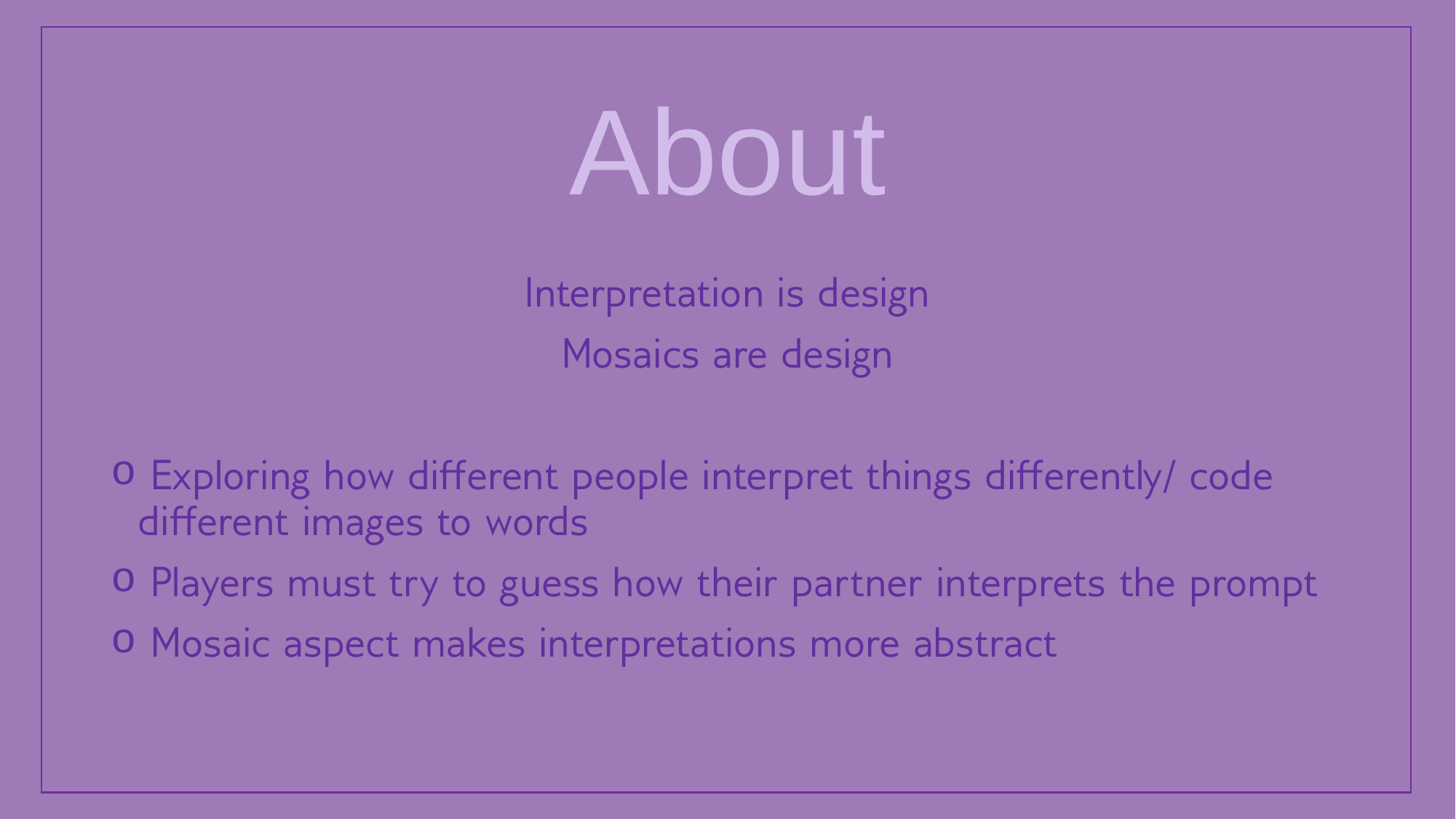

#
About
Interpretation is design
Mosaics are design

 Exploring how different people interpret things differently/ code  different images to words
 Players must try to guess how their partner interprets the prompt
 Mosaic aspect makes interpretations more abstract